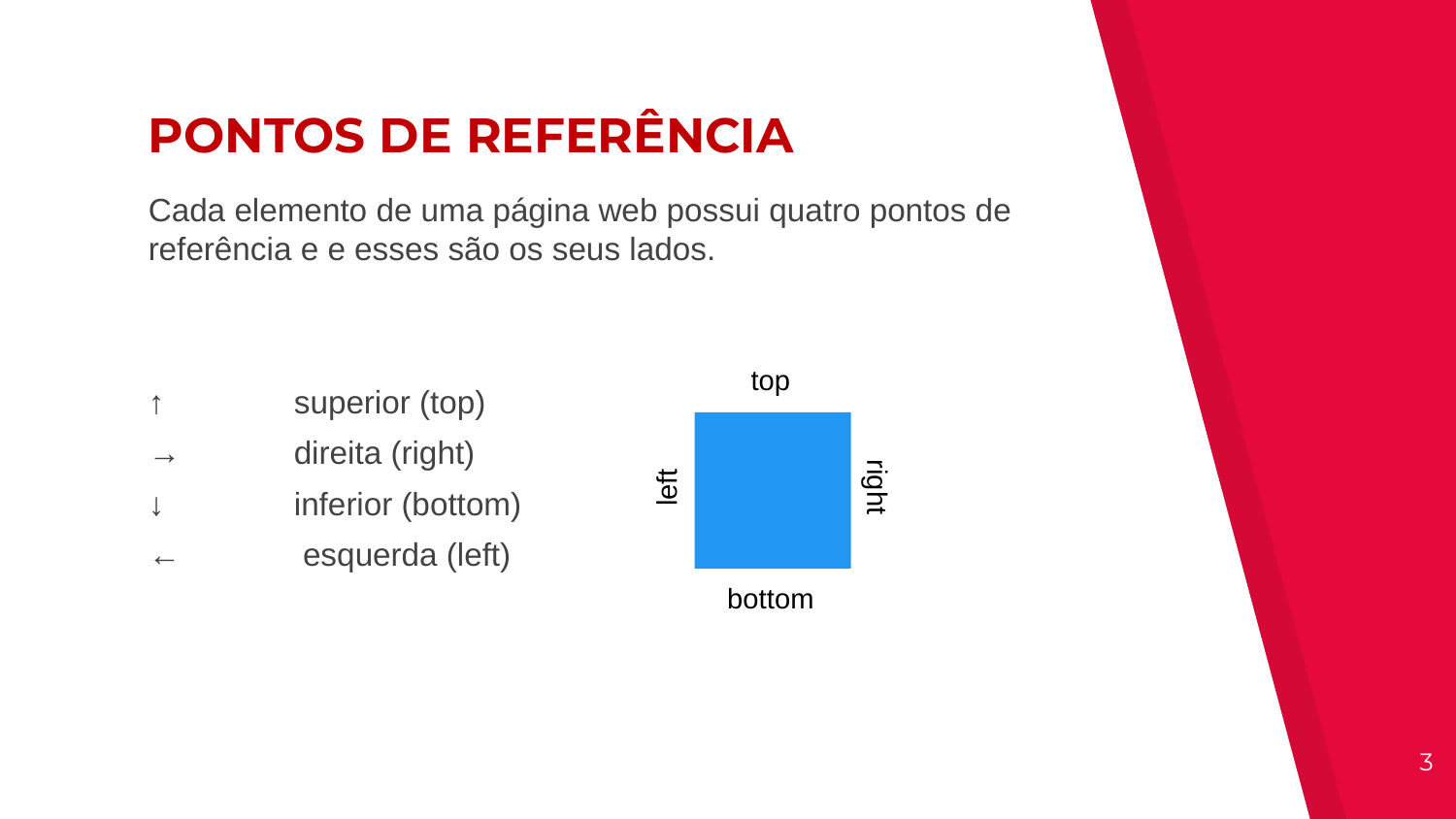

PONTOS DE REFERÊNCIA
Cada elemento de uma página web possui quatro pontos de referência e e esses são os seus lados.

↑	superior (top)
→ 	direita (right)
↓	inferior (bottom)
←	 esquerda (left)
top

left
right
bottom
3